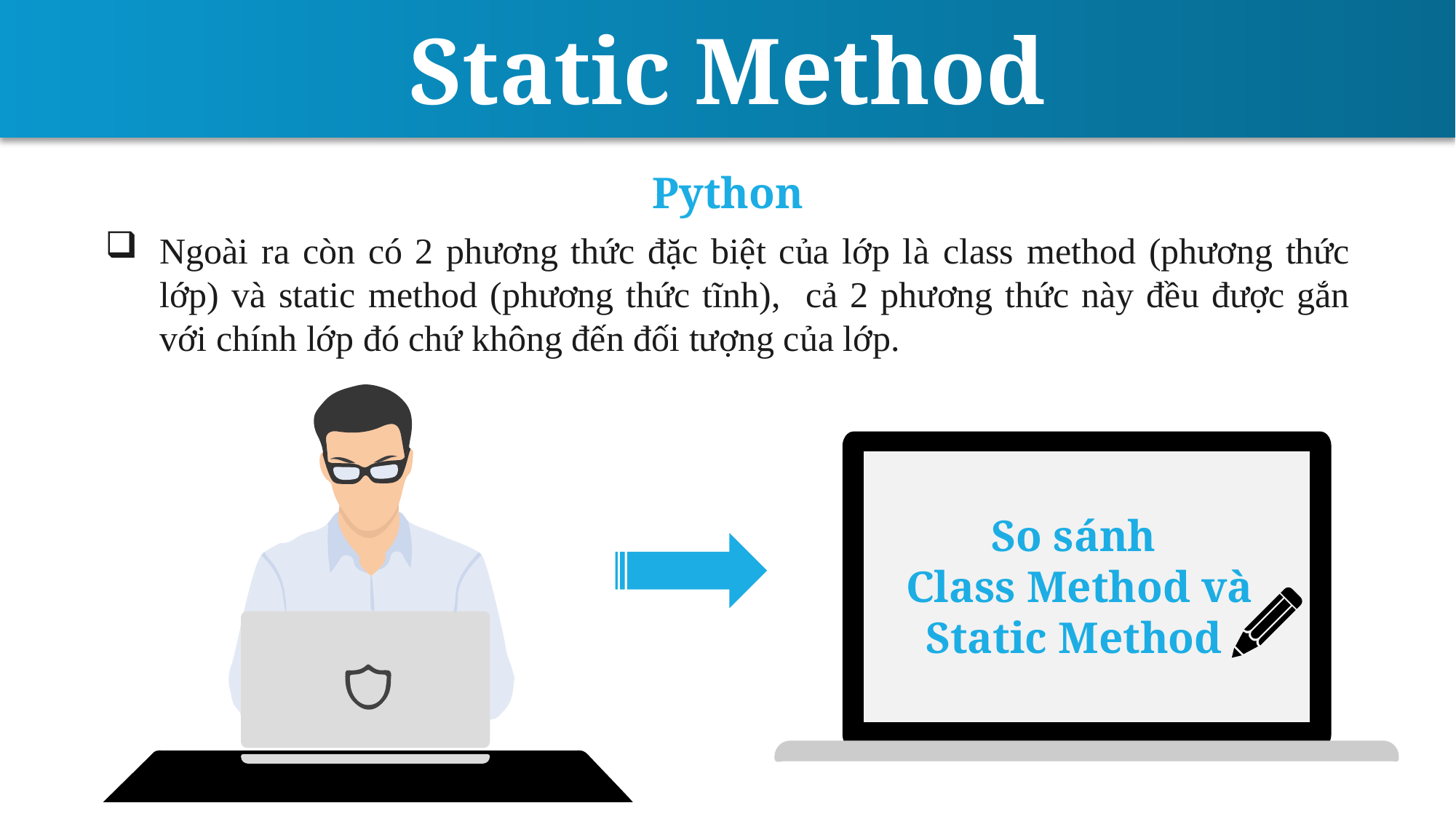

Static Method
Python
Ngoài ra còn có 2 phương thức đặc biệt của lớp là class method (phương thức lớp) và static method (phương thức tĩnh),  cả 2 phương thức này đều được gắn với chính lớp đó chứ không đến đối tượng của lớp.

So sánh
Class Method và
Static Method